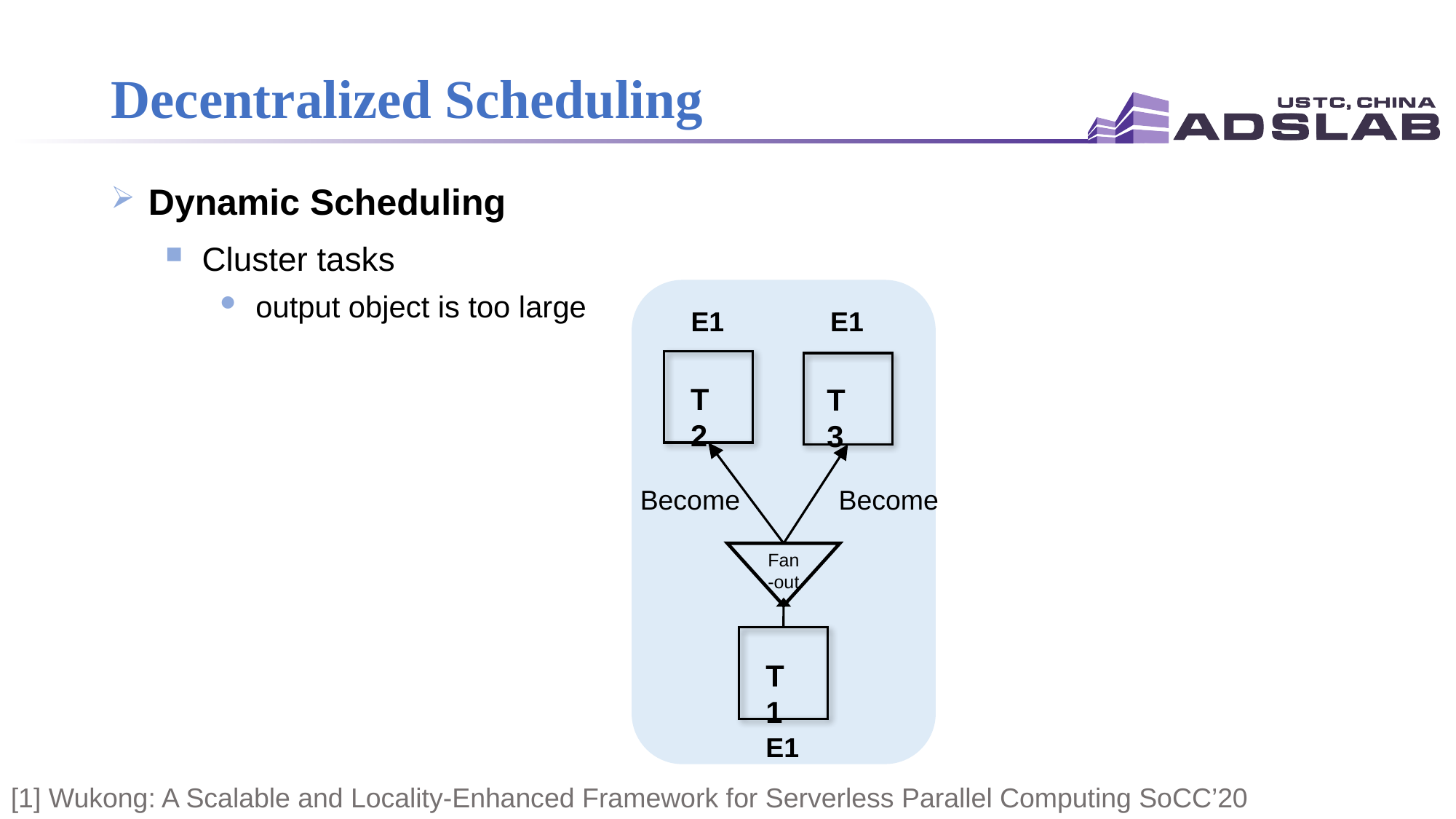

# Decentralized Scheduling
 Dynamic Scheduling
 Cluster tasks
 output object is too large

E1
E1

T2
T3
Become
Become

Fan
-out

T1
E1
[1] Wukong: A Scalable and Locality-Enhanced Framework for Serverless Parallel Computing SoCC’20